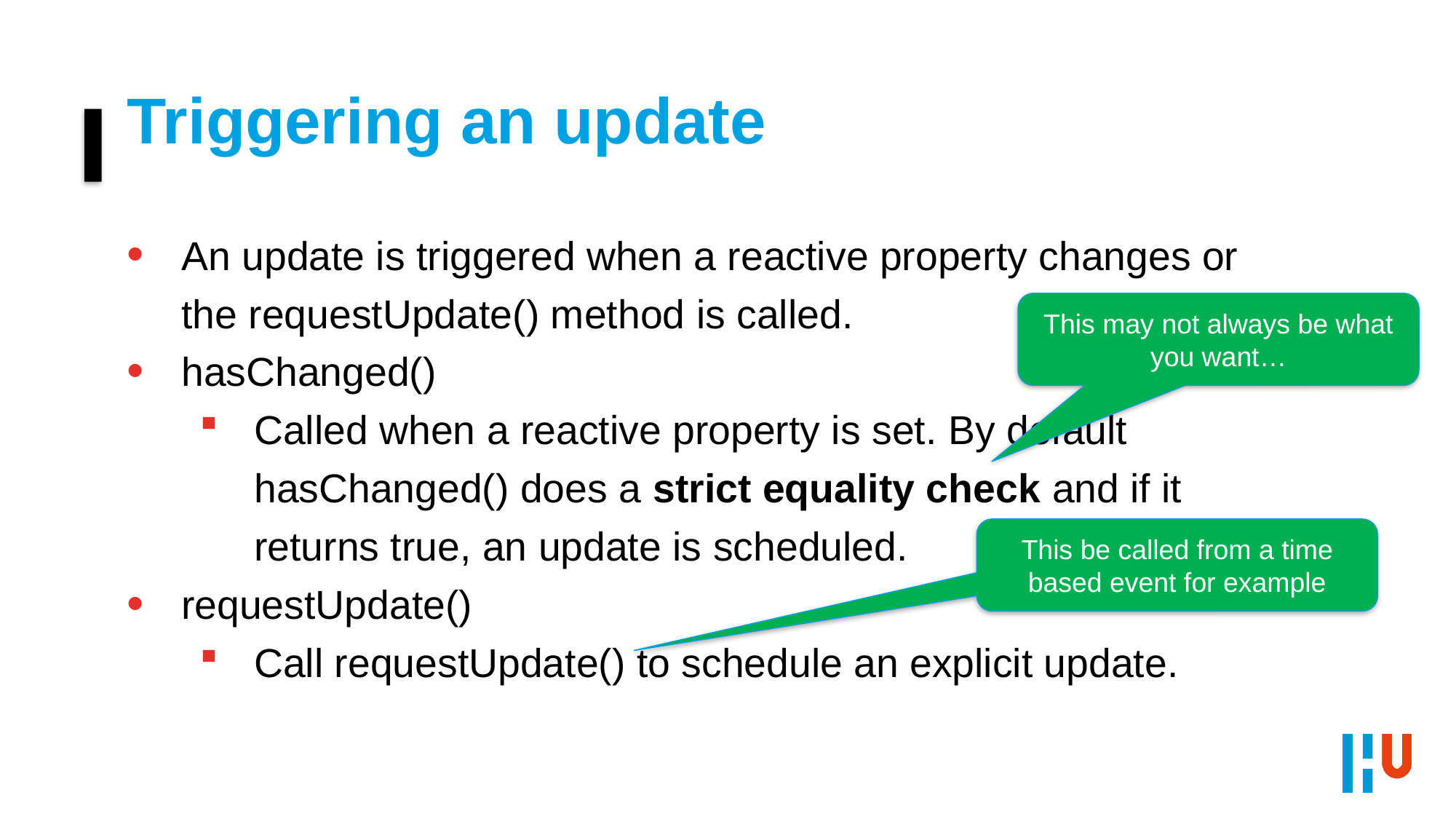

# Triggering an update
An update is triggered when a reactive property changes or the requestUpdate() method is called.
hasChanged()
Called when a reactive property is set. By default hasChanged() does a strict equality check and if it returns true, an update is scheduled.
requestUpdate()
Call requestUpdate() to schedule an explicit update.
This may not always be what you want…
This be called from a time based event for example